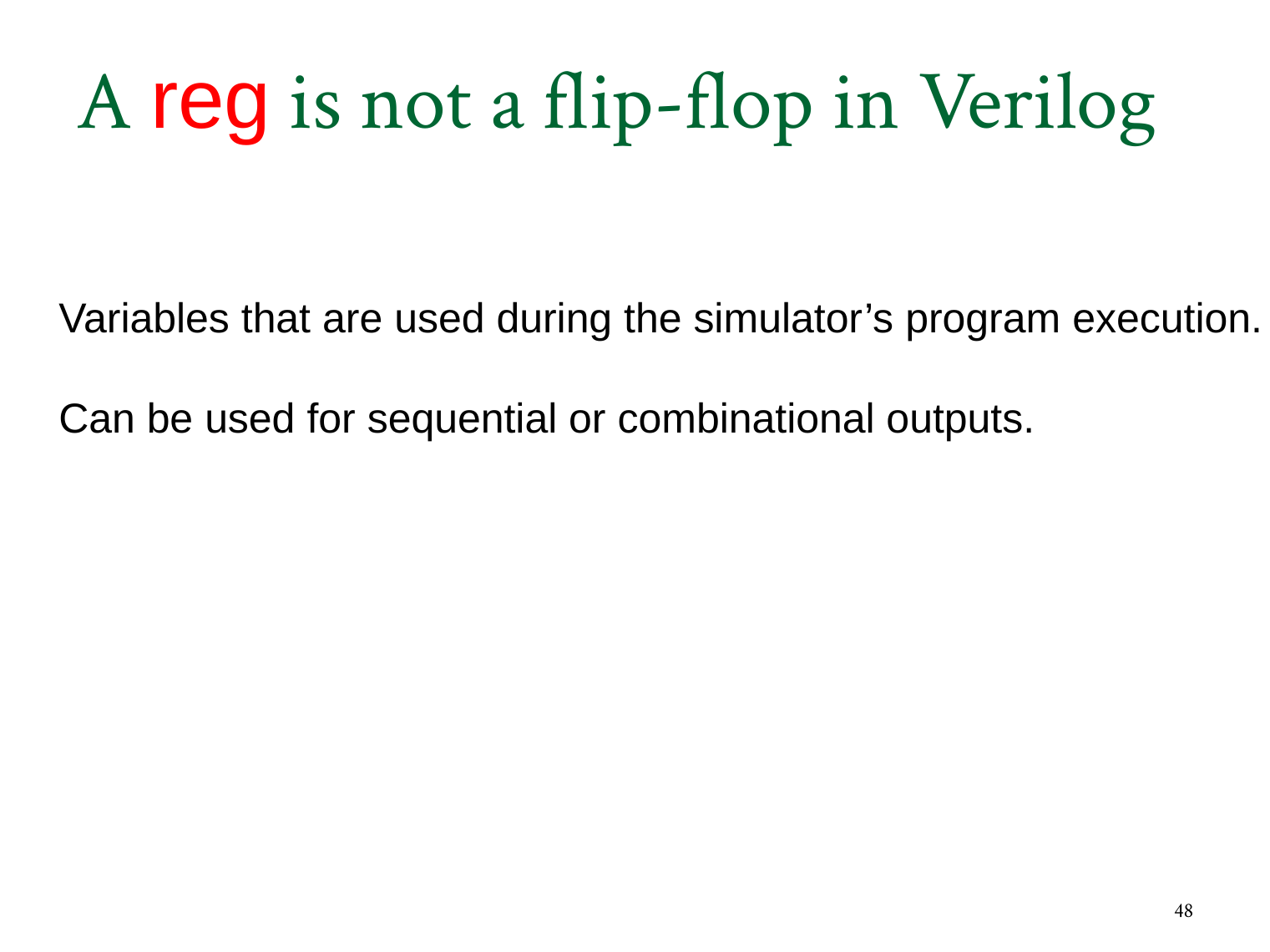

# A reg is not a flip-flop in Verilog
Variables that are used during the simulator’s program execution.

Can be used for sequential or combinational outputs.
48